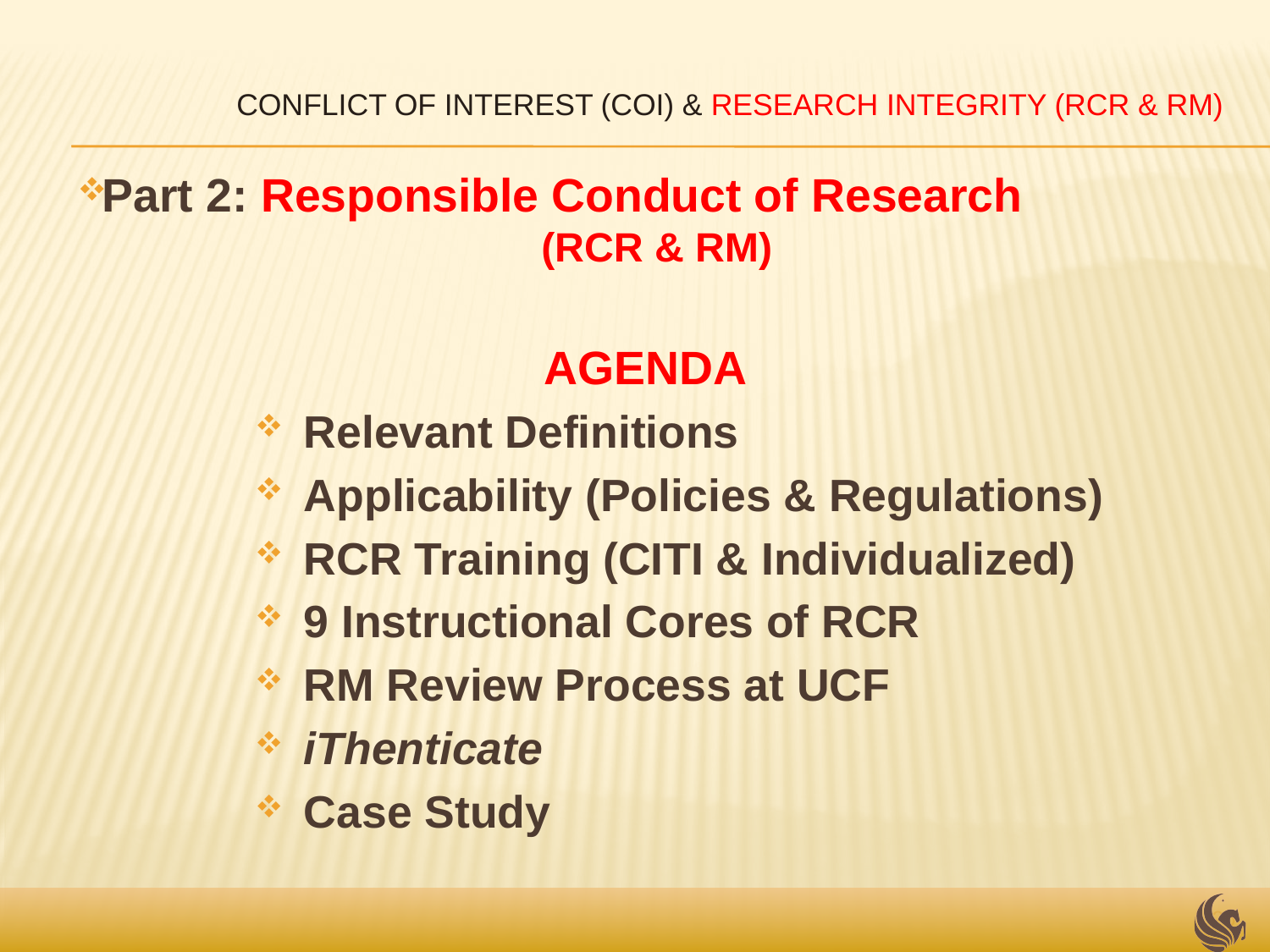

# Conflict of Interest (COI) & Research Integrity (RCR & RM)
Part 2: Responsible Conduct of Research
(RCR & RM)

AGENDA
  Relevant Definitions
  Applicability (Policies & Regulations)
  RCR Training (CITI & Individualized)
  9 Instructional Cores of RCR
  RM Review Process at UCF
  iThenticate
  Case Study

26